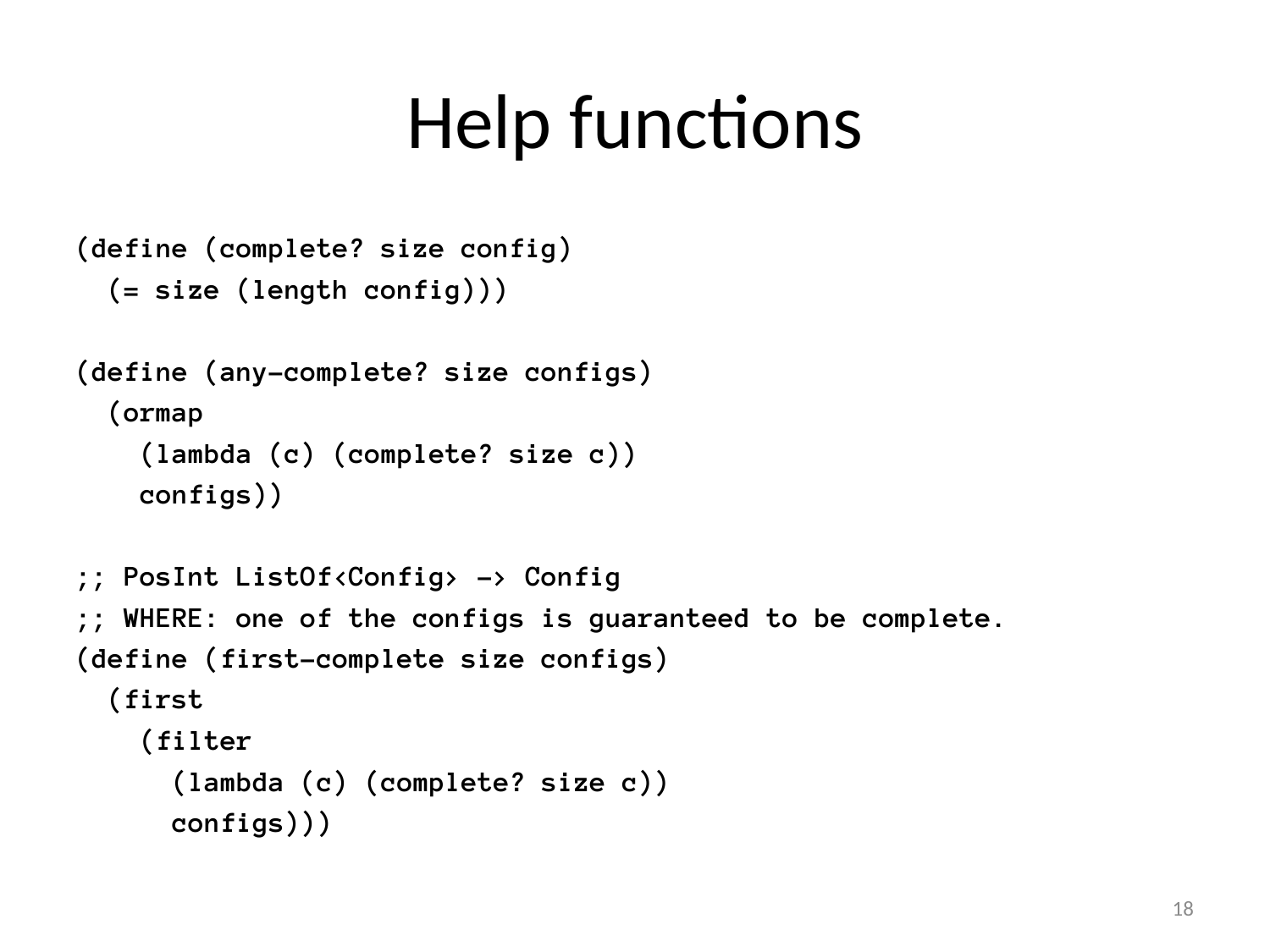

# Help functions
(define (complete? size config)
  (= size (length config)))

(define (any-complete? size configs)
  (ormap
    (lambda (c) (complete? size c))
    configs))

;; PosInt ListOf<Config> -> Config
;; WHERE: one of the configs is guaranteed to be complete.
(define (first-complete size configs)
  (first
    (filter
      (lambda (c) (complete? size c))
      configs)))
18